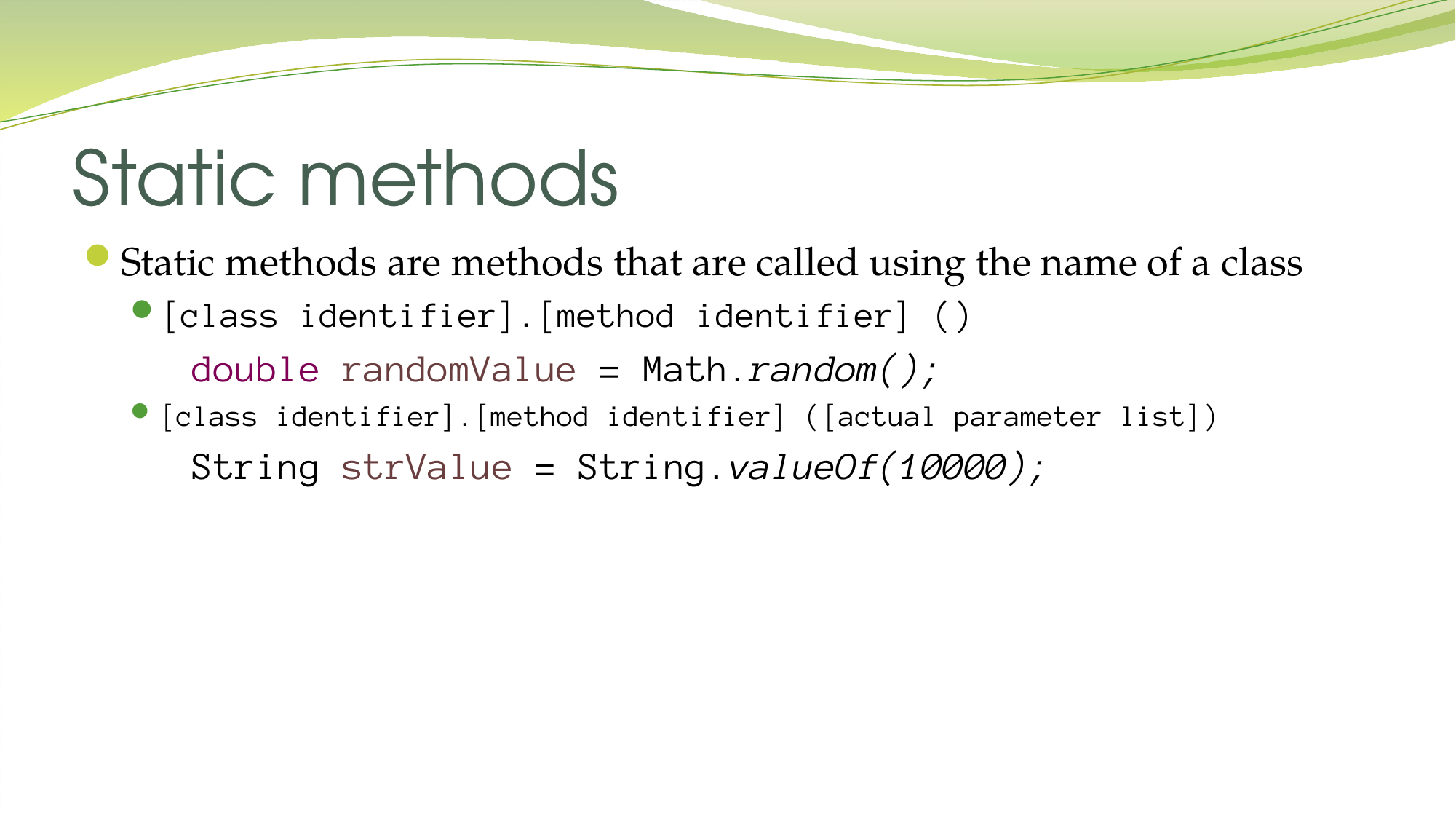

# Static methods
Static methods are methods that are called using the name of a class
[class identifier].[method identifier] ()
	double randomValue = Math.random();
[class identifier].[method identifier] ([actual parameter list])
	String strValue = String.valueOf(10000);